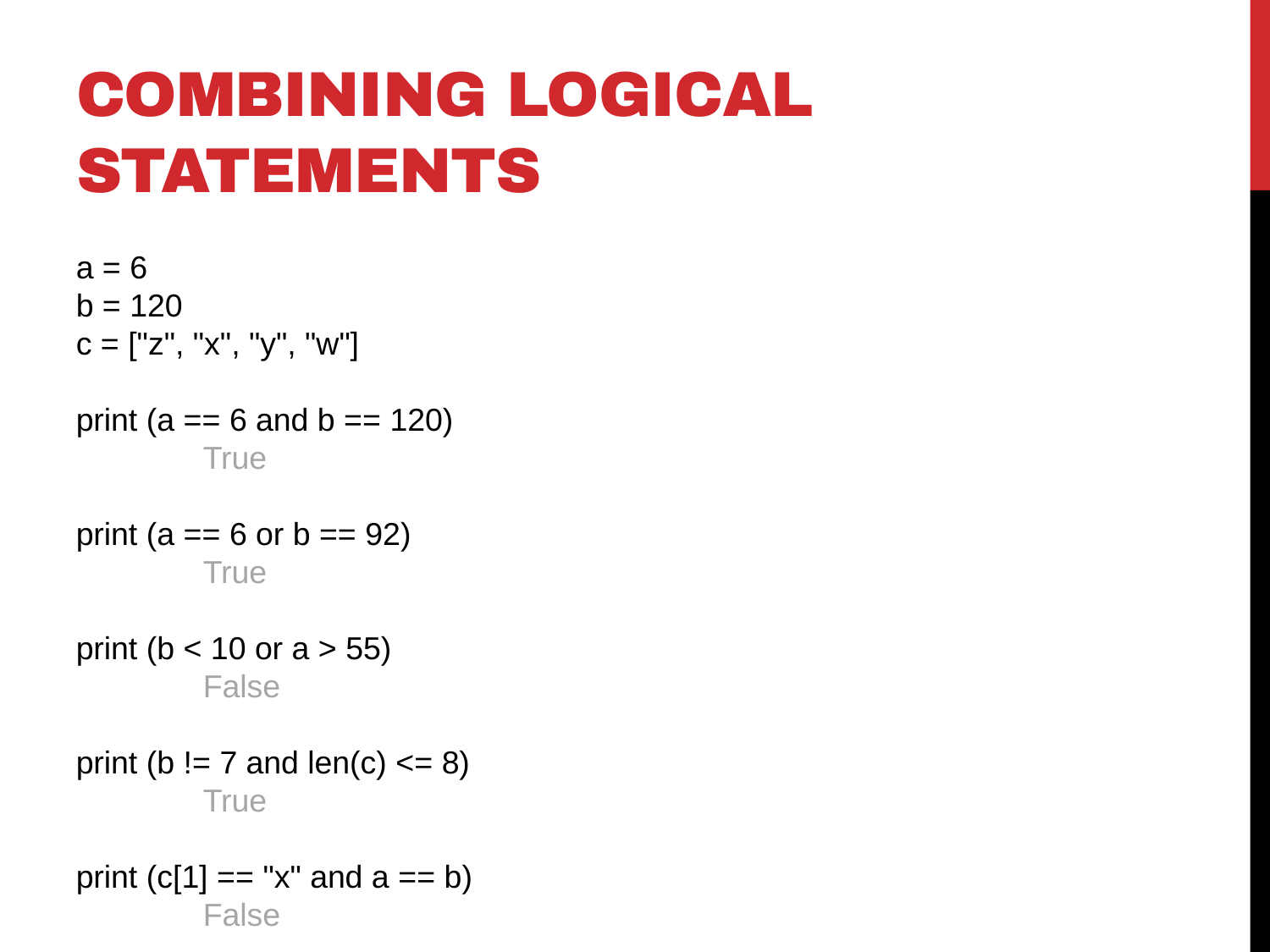

# combining logical statements
a = 6
b = 120
c = ["z", "x", "y", "w"]

print (a == 6 and b == 120)
	True

print (a == 6 or b == 92)
	True

print (b < 10 or a > 55)
	False

print (b != 7 and len(c) <= 8)
	True

print (c[1] == "x" and a == b)
	False